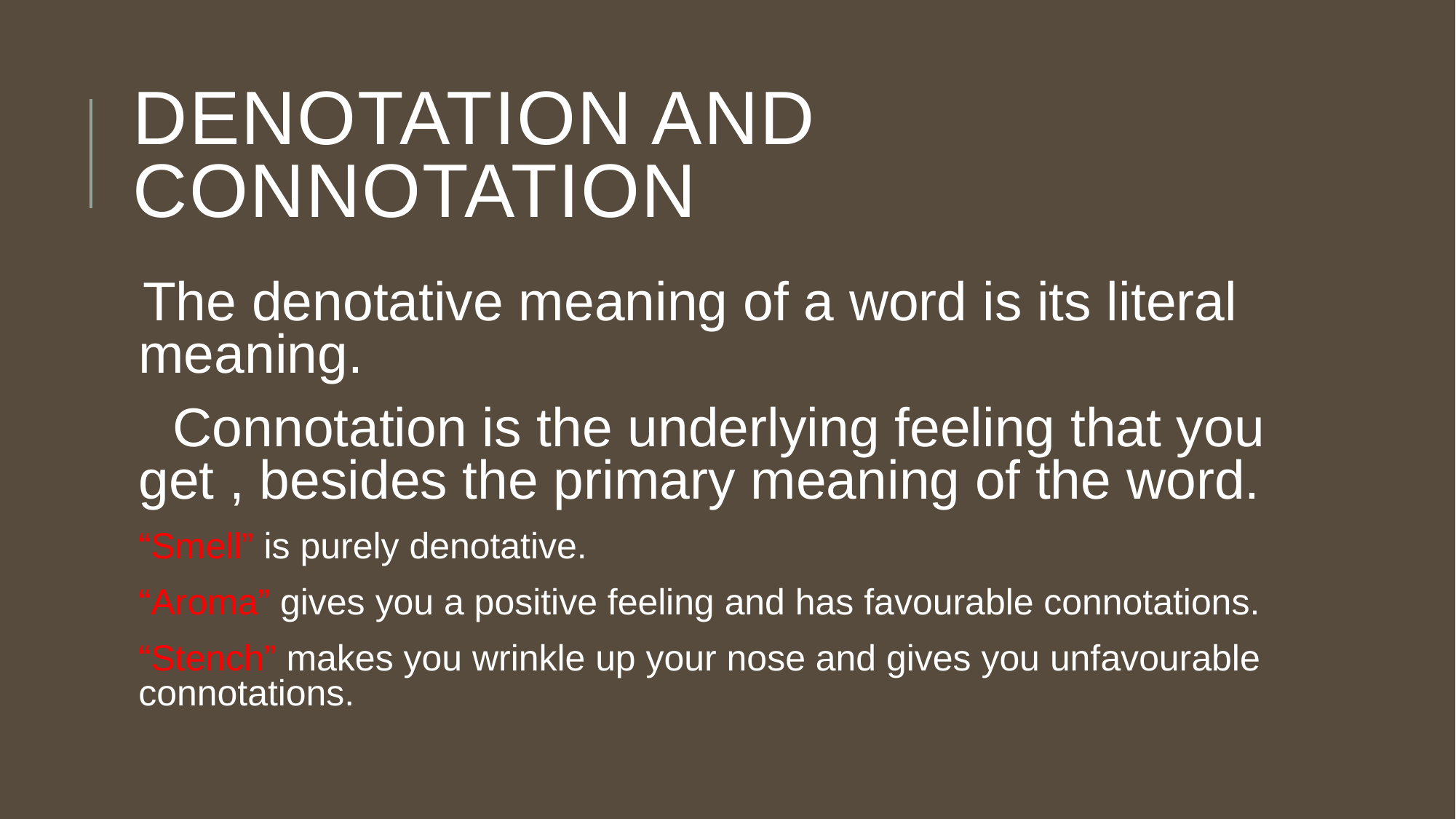

# Denotation and Connotation
The denotative meaning of a word is its literal meaning.
  Connotation is the underlying feeling that you get , besides the primary meaning of the word.
“Smell” is purely denotative.
“Aroma” gives you a positive feeling and has favourable connotations.
“Stench” makes you wrinkle up your nose and gives you unfavourable connotations.